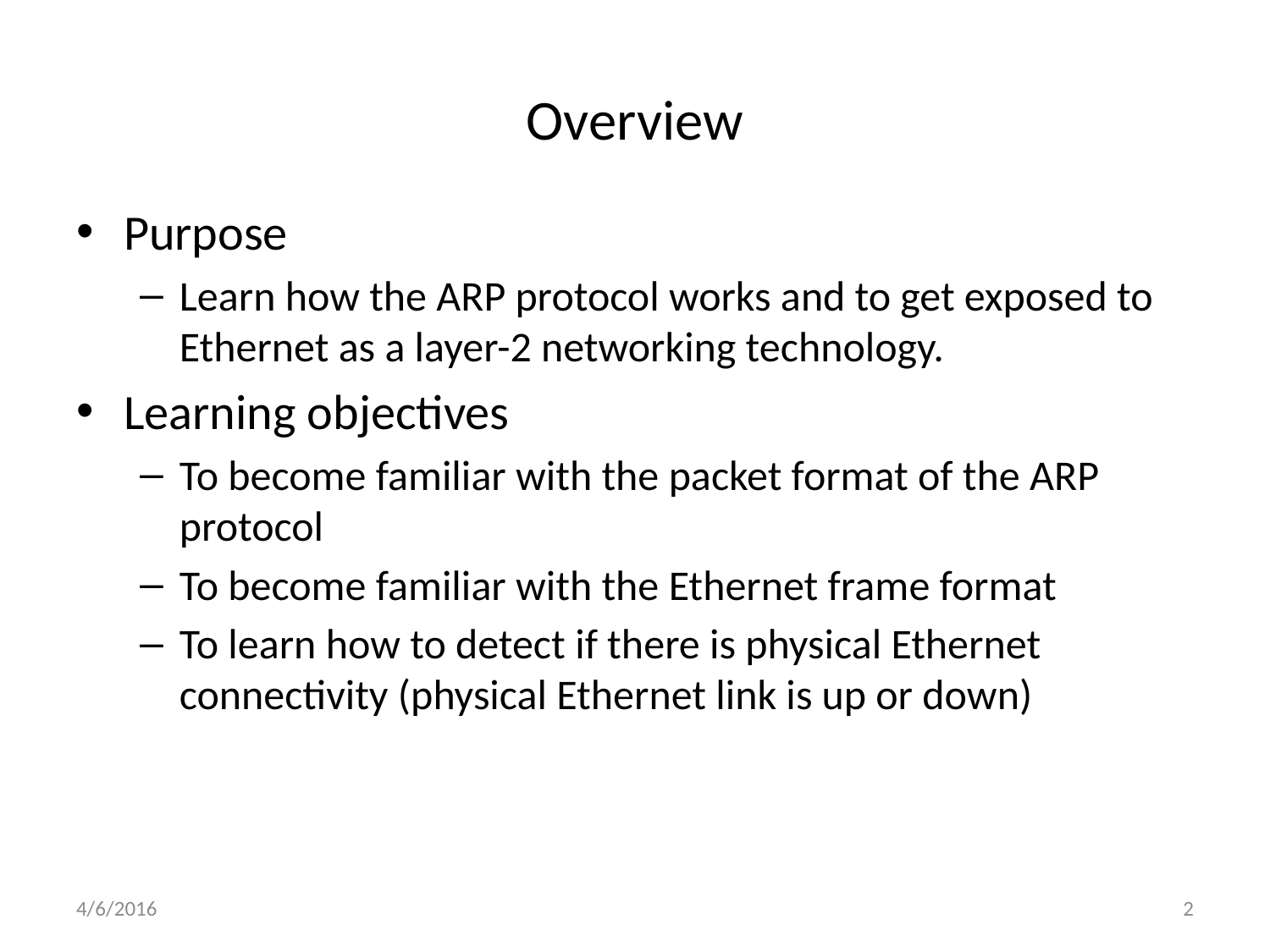

# Overview
Purpose
Learn how the ARP protocol works and to get exposed to  Ethernet as a layer-2 networking technology.
Learning objectives
To become familiar with the packet format of the ARP protocol
To become familiar with the Ethernet frame format
To learn how to detect if there is physical Ethernet connectivity (physical Ethernet link is up or down)
4/6/2016
2